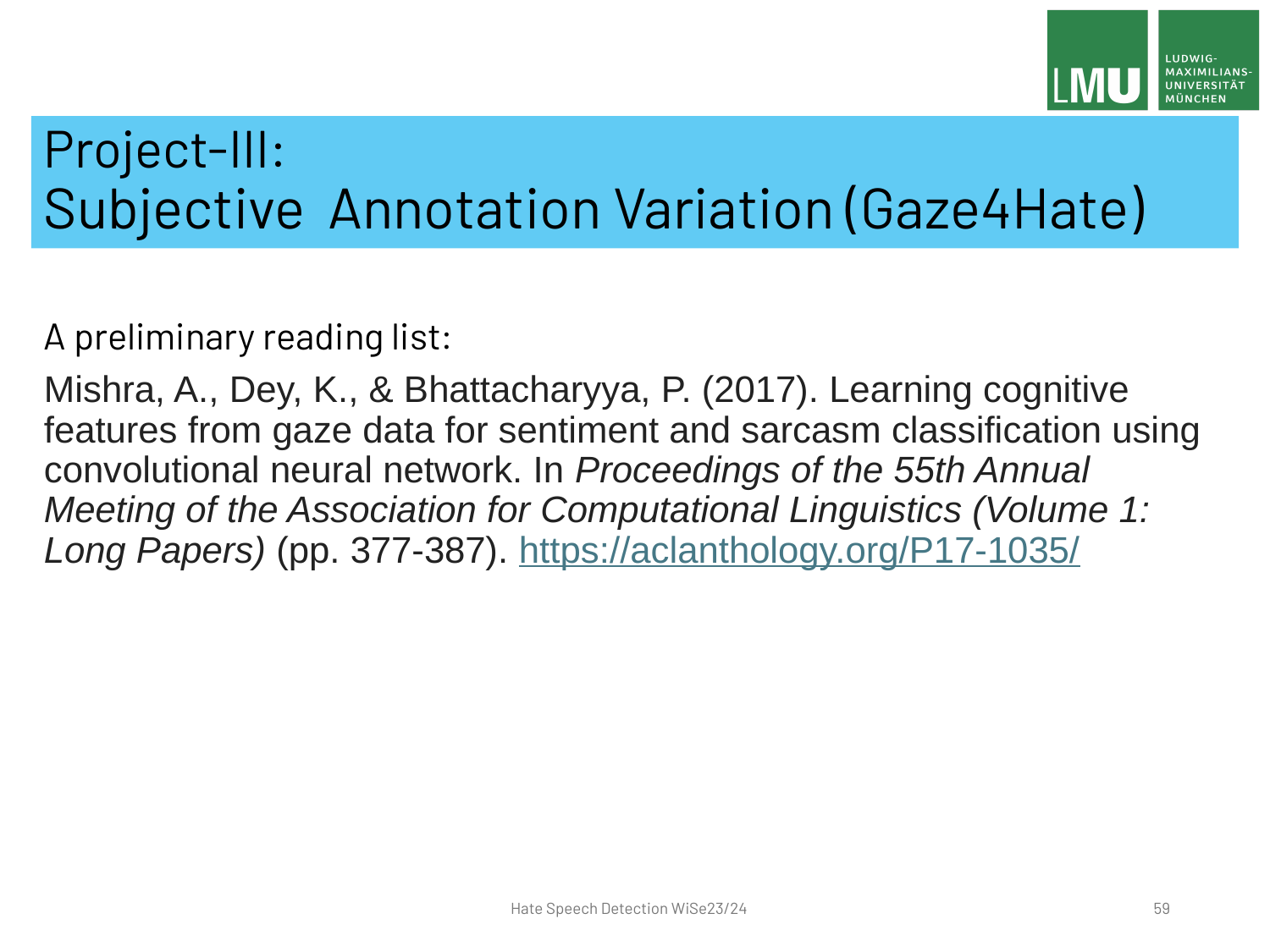

# Project-III: Subjective  Annotation Variation (Gaze4Hate)
A preliminary reading list:
Mishra, A., Dey, K., & Bhattacharyya, P. (2017). Learning cognitive features from gaze data for sentiment and sarcasm classification using convolutional neural network. In Proceedings of the 55th Annual Meeting of the Association for Computational Linguistics (Volume 1: Long Papers) (pp. 377-387). https://aclanthology.org/P17-1035/

Hate Speech Detection WiSe23/24
59